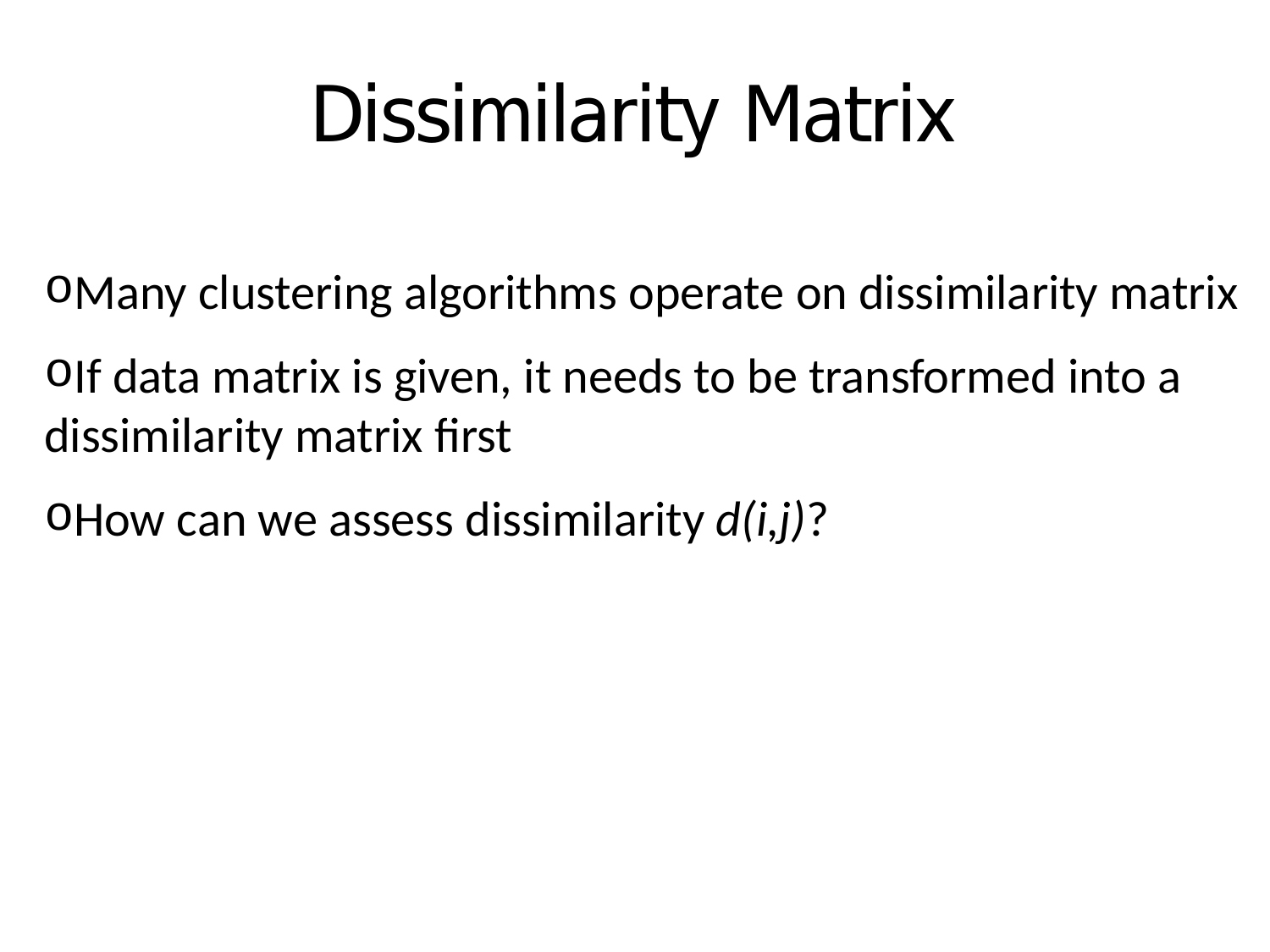

# Dissimilarity Matrix
Many clustering algorithms operate on dissimilarity matrix
If data matrix is given, it needs to be transformed into a dissimilarity matrix first
How can we assess dissimilarity d(i,j)?